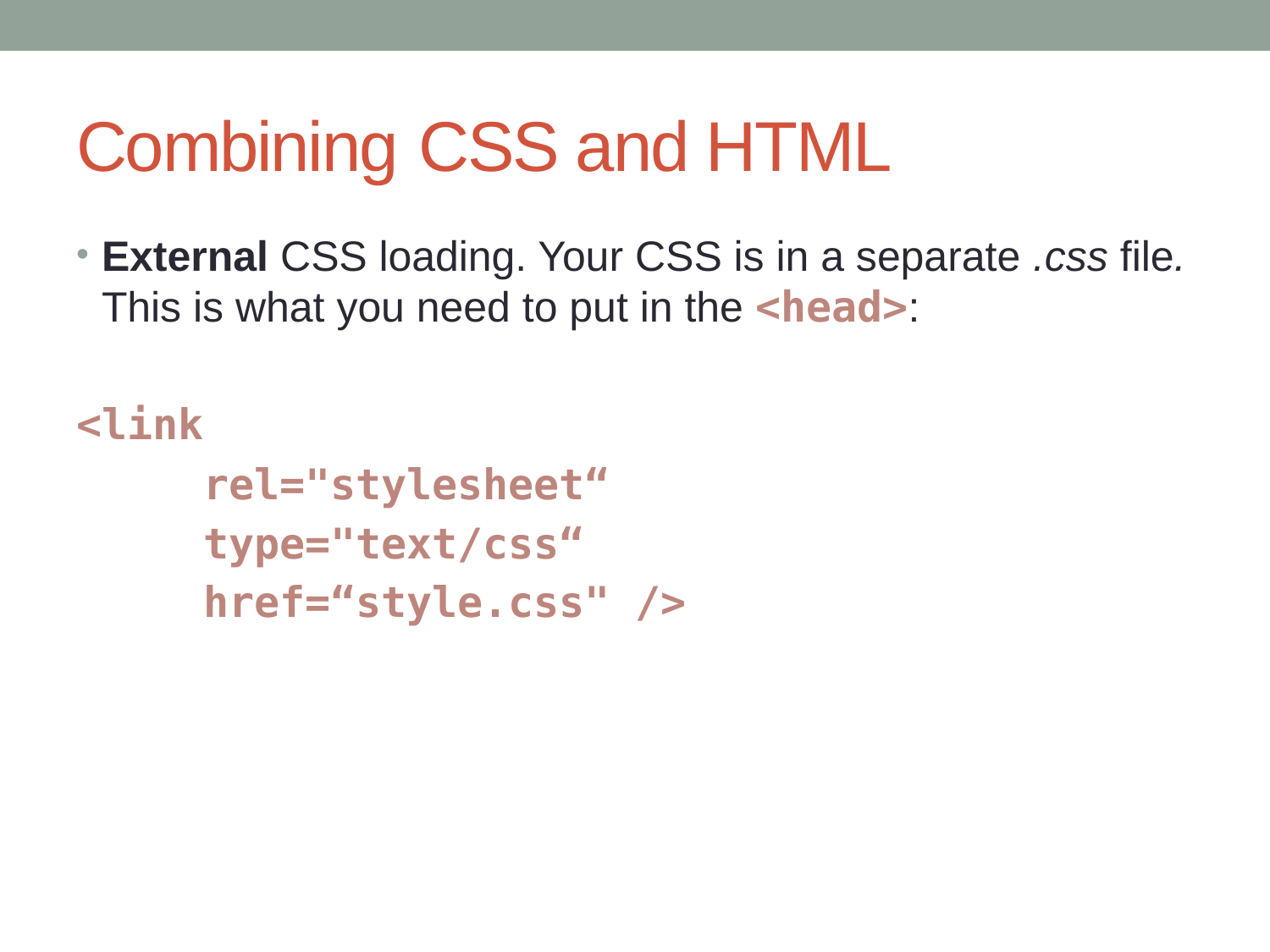

# Combining CSS and HTML
External CSS loading. Your CSS is in a separate .css file. This is what you need to put in the <head>:

<link
	rel="stylesheet“
	type="text/css“
	href=“style.css" />